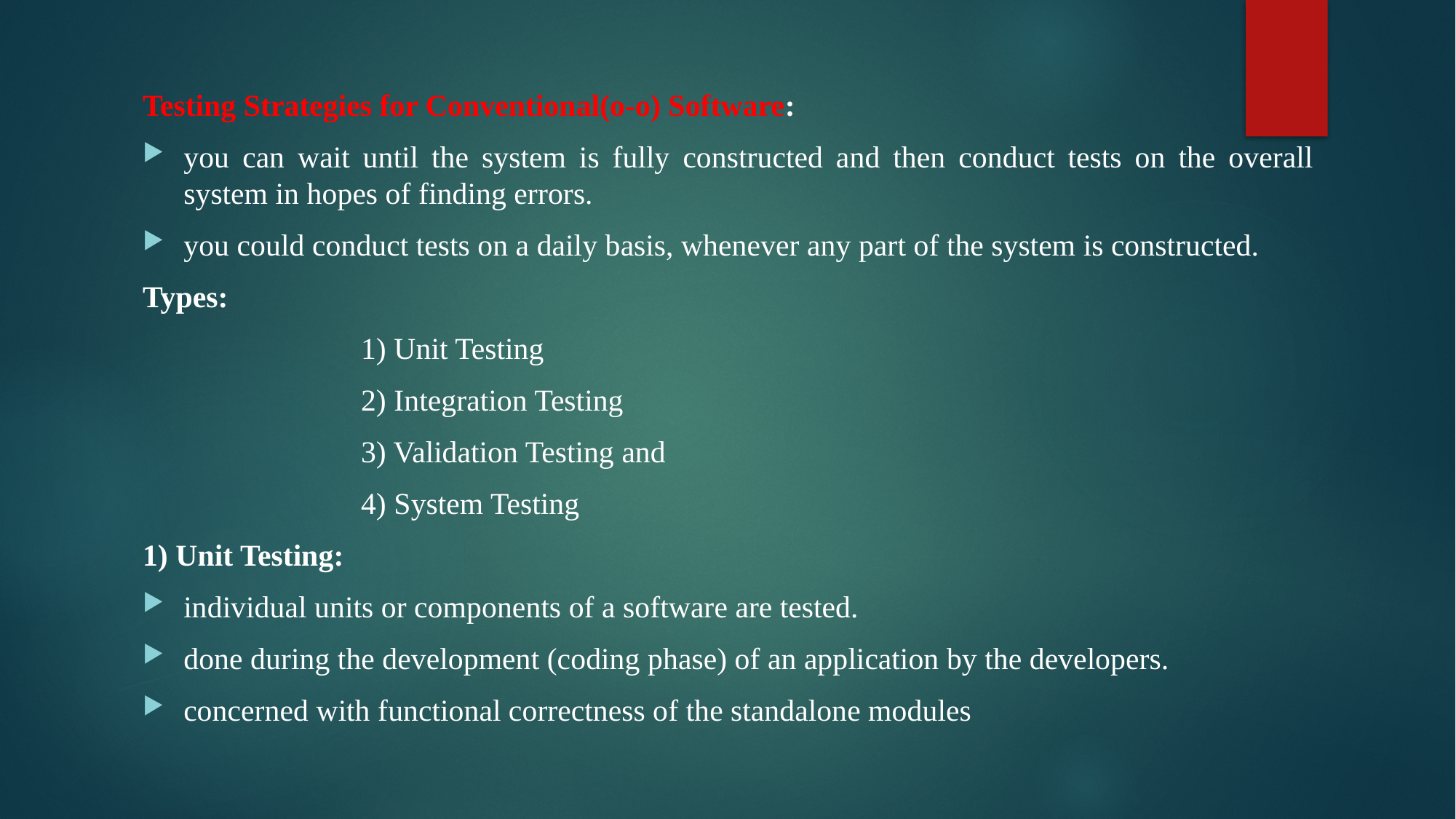

Testing Strategies for Conventional(o-o) Software:
you can wait until the system is fully constructed and then conduct tests on the overall system in hopes of finding errors.
you could conduct tests on a daily basis, whenever any part of the system is constructed.
Types:
		1) Unit Testing
		2) Integration Testing
		3) Validation Testing and
		4) System Testing
1) Unit Testing:
individual units or components of a software are tested.
done during the development (coding phase) of an application by the developers.
concerned with functional correctness of the standalone modules